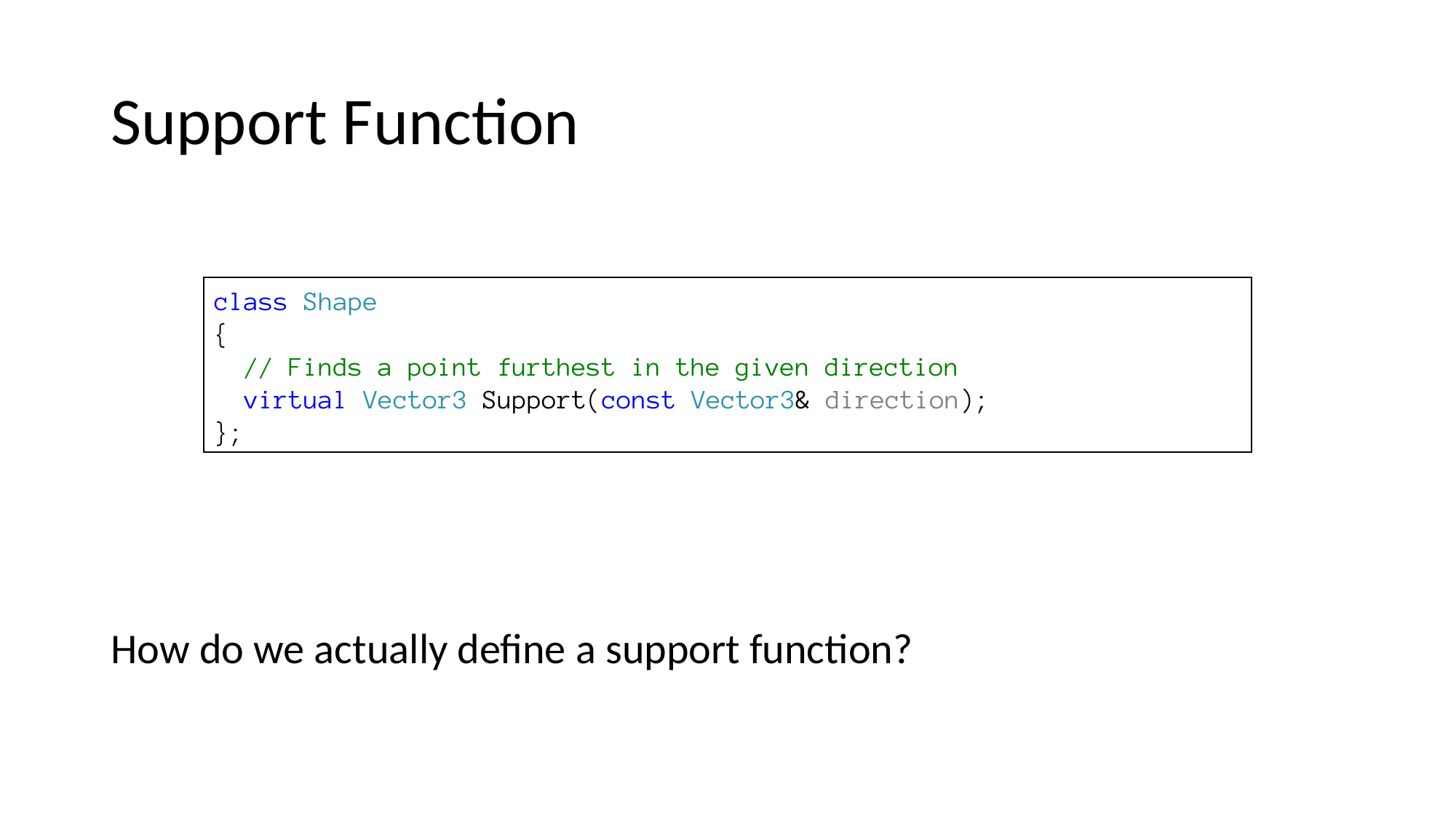

# Support Function
class Shape
{
  // Finds a point furthest in the given direction
  virtual Vector3 Support(const Vector3& direction);
};
How do we actually define a support function?